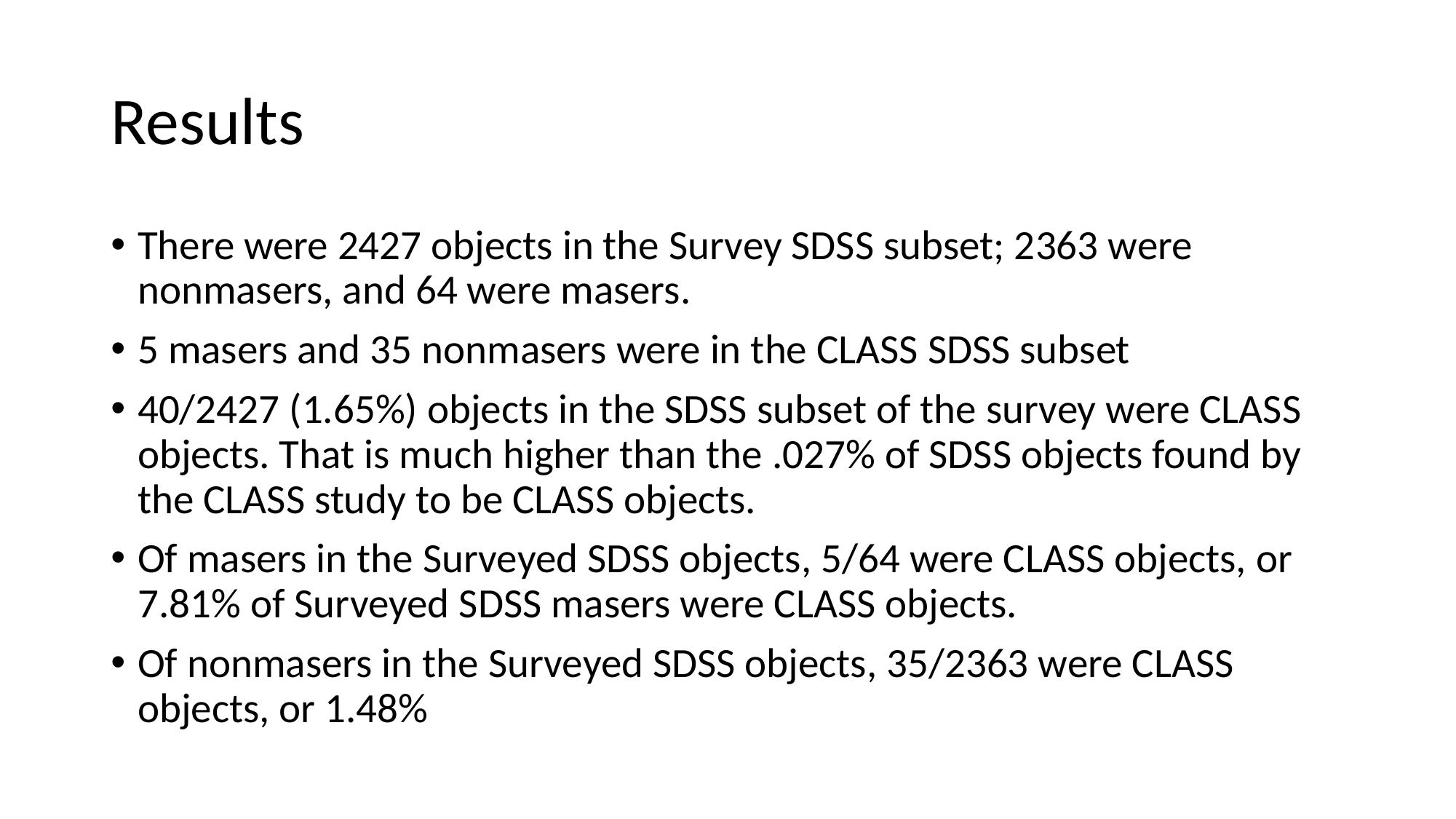

# Results
There were 2427 objects in the Survey SDSS subset; 2363 were nonmasers, and 64 were masers.
5 masers and 35 nonmasers were in the CLASS SDSS subset
40/2427 (1.65%) objects in the SDSS subset of the survey were CLASS objects. That is much higher than the .027% of SDSS objects found by the CLASS study to be CLASS objects.
Of masers in the Surveyed SDSS objects, 5/64 were CLASS objects, or 7.81% of Surveyed SDSS masers were CLASS objects.
Of nonmasers in the Surveyed SDSS objects, 35/2363 were CLASS objects, or 1.48%